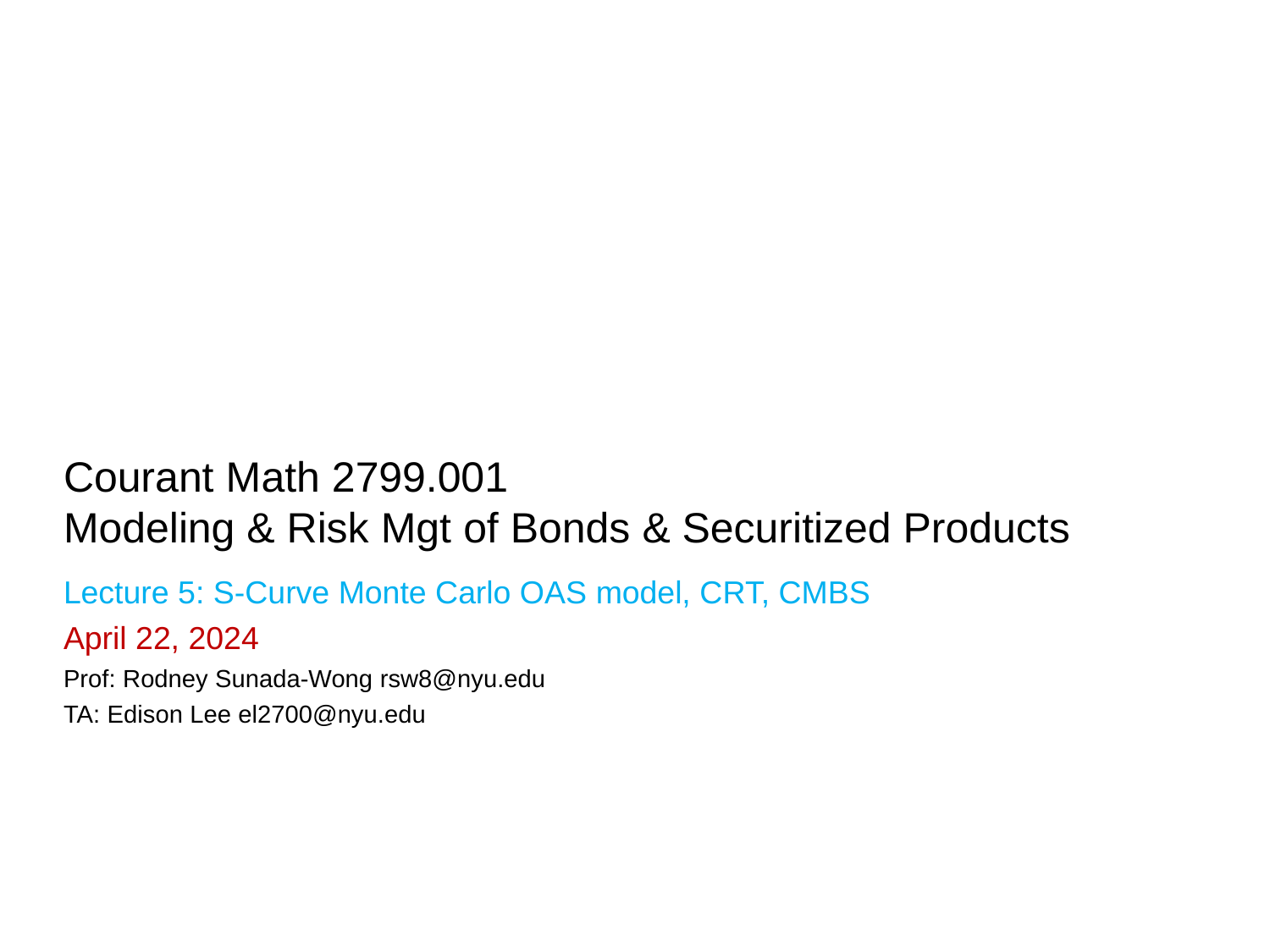

Courant Math 2799.001
Modeling & Risk Mgt of Bonds & Securitized Products
Lecture 5: S-Curve Monte Carlo OAS model, CRT, CMBS
April 22, 2024
Prof: Rodney Sunada-Wong rsw8@nyu.edu
TA: Edison Lee el2700@nyu.edu